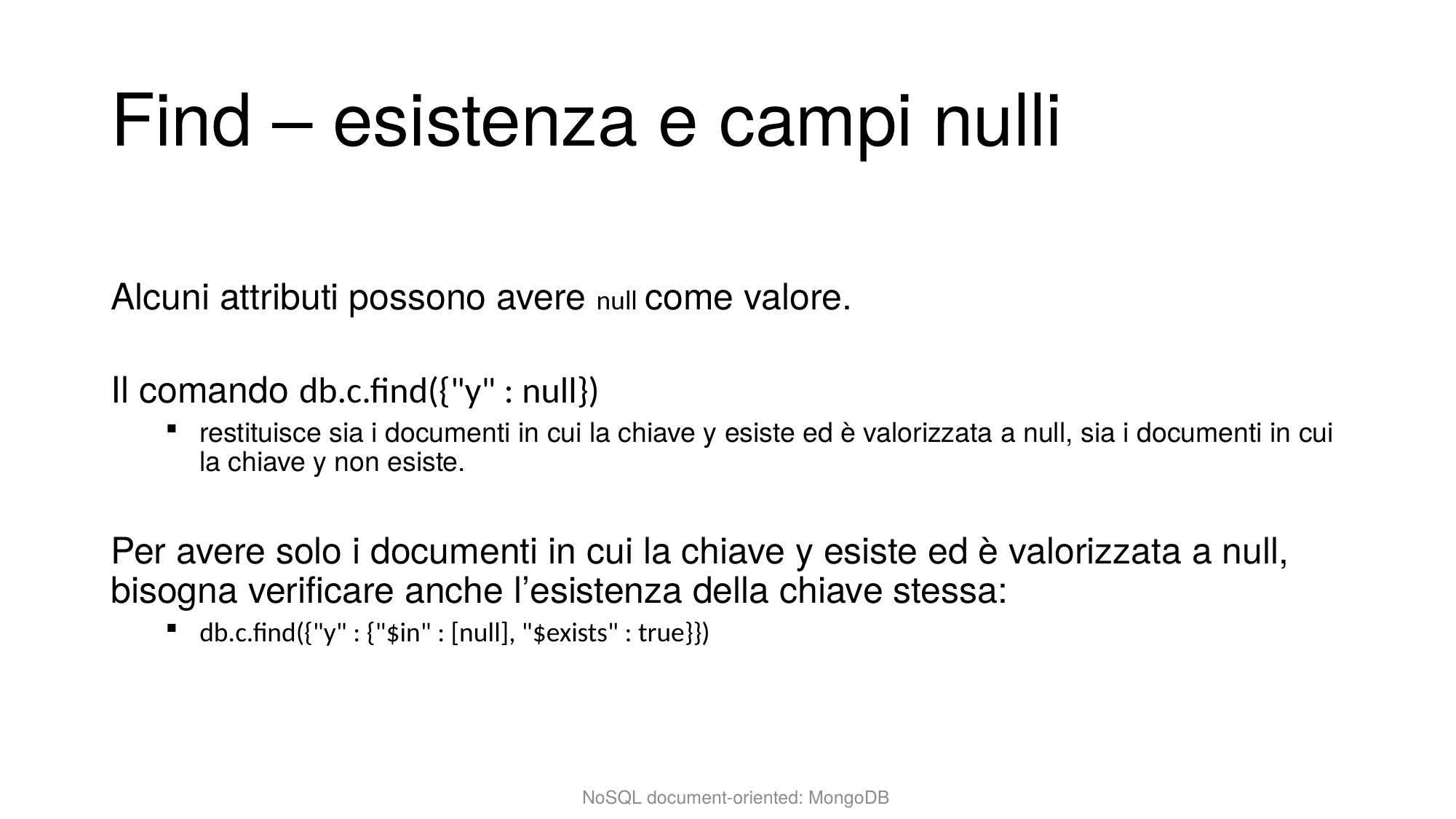

# Find – esistenza e campi nulli
Alcuni attributi possono avere null come valore.
Il comando db.c.find({"y" : null})
restituisce sia i documenti in cui la chiave y esiste ed è valorizzata a null, sia i documenti in cui la chiave y non esiste.
Per avere solo i documenti in cui la chiave y esiste ed è valorizzata a null, bisogna verificare anche l’esistenza della chiave stessa:
db.c.find({"y" : {"$in" : [null], "$exists" : true}})